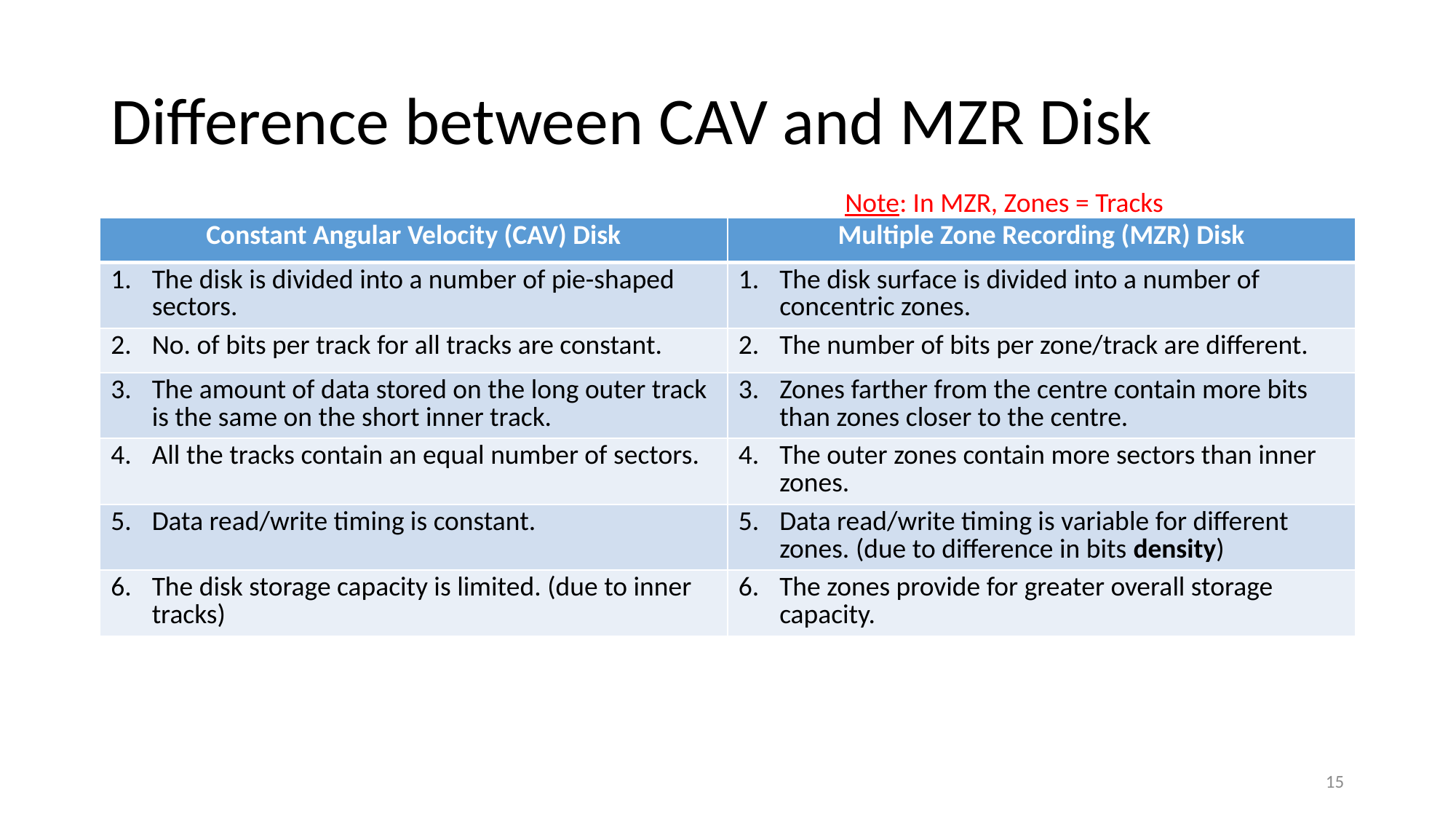

# Difference between CAV and MZR Disk
Note: In MZR, Zones = Tracks
| Constant Angular Velocity (CAV) Disk | Multiple Zone Recording (MZR) Disk |
| --- | --- |
| The disk is divided into a number of pie-shaped sectors. | The disk surface is divided into a number of concentric zones. |
| No. of bits per track for all tracks are constant. | The number of bits per zone/track are different. |
| The amount of data stored on the long outer track is the same on the short inner track. | Zones farther from the centre contain more bits than zones closer to the centre. |
| All the tracks contain an equal number of sectors. | The outer zones contain more sectors than inner zones. |
| Data read/write timing is constant. | Data read/write timing is variable for different zones. (due to difference in bits density) |
| The disk storage capacity is limited. (due to inner tracks) | The zones provide for greater overall storage capacity. |
15